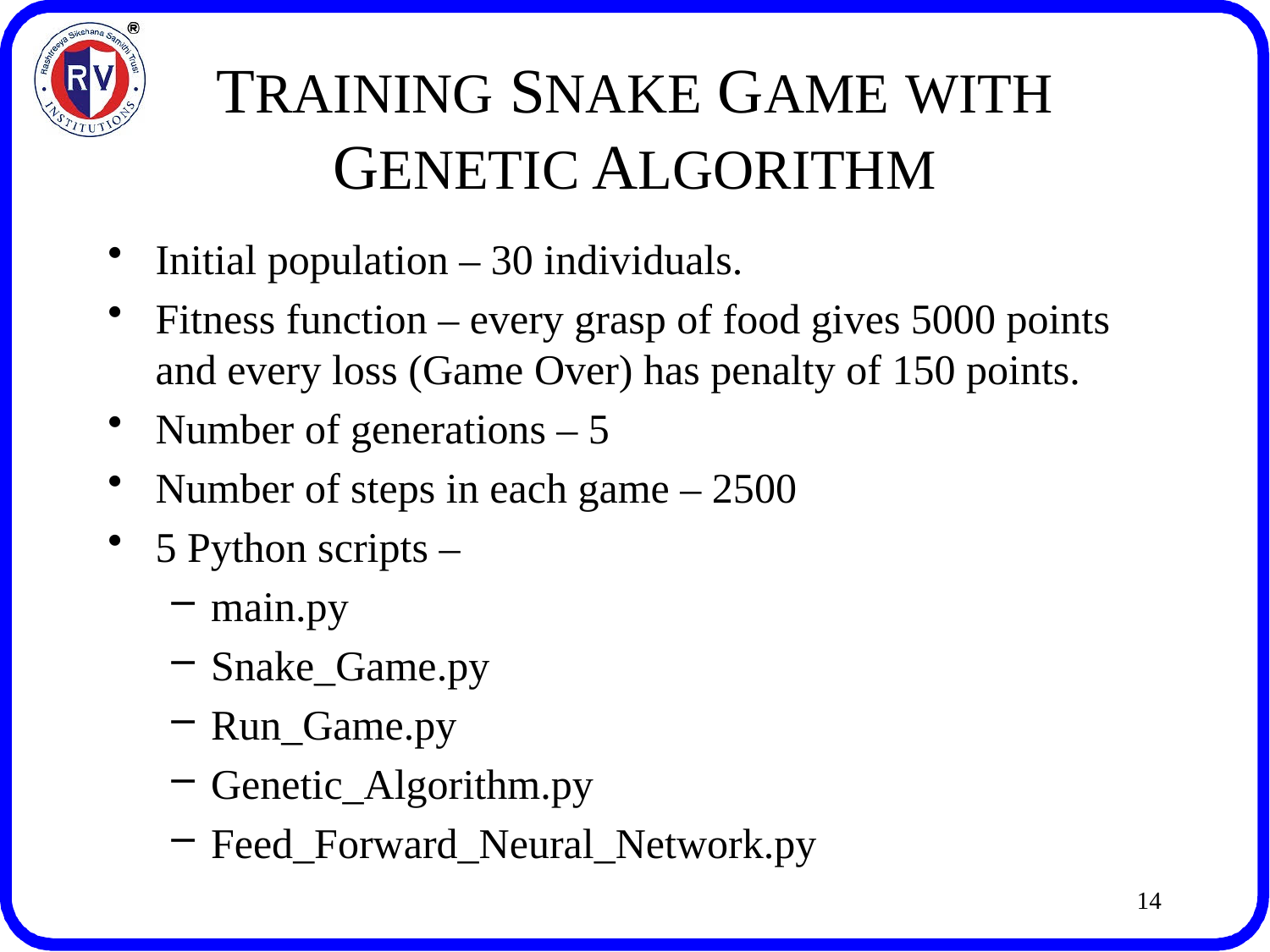

# TRAINING SNAKE GAME WITH GENETIC ALGORITHM
Initial population – 30 individuals.
Fitness function – every grasp of food gives 5000 points and every loss (Game Over) has penalty of 150 points.
Number of generations – 5
Number of steps in each game – 2500
5 Python scripts –
main.py
Snake_Game.py
Run_Game.py
Genetic_Algorithm.py
Feed_Forward_Neural_Network.py
14